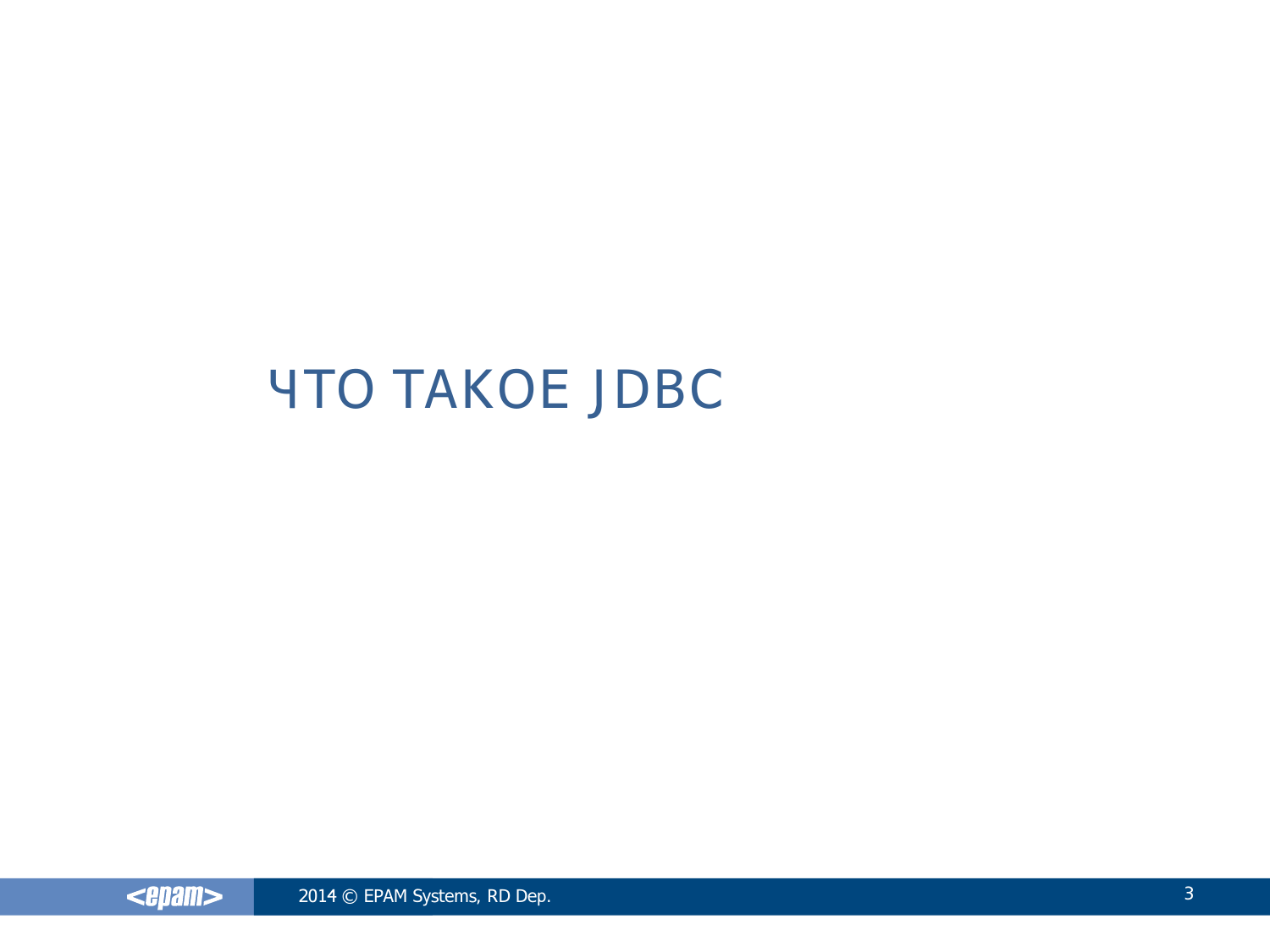

# Что такое JDBC
3
2014 © EPAM Systems, RD Dep.